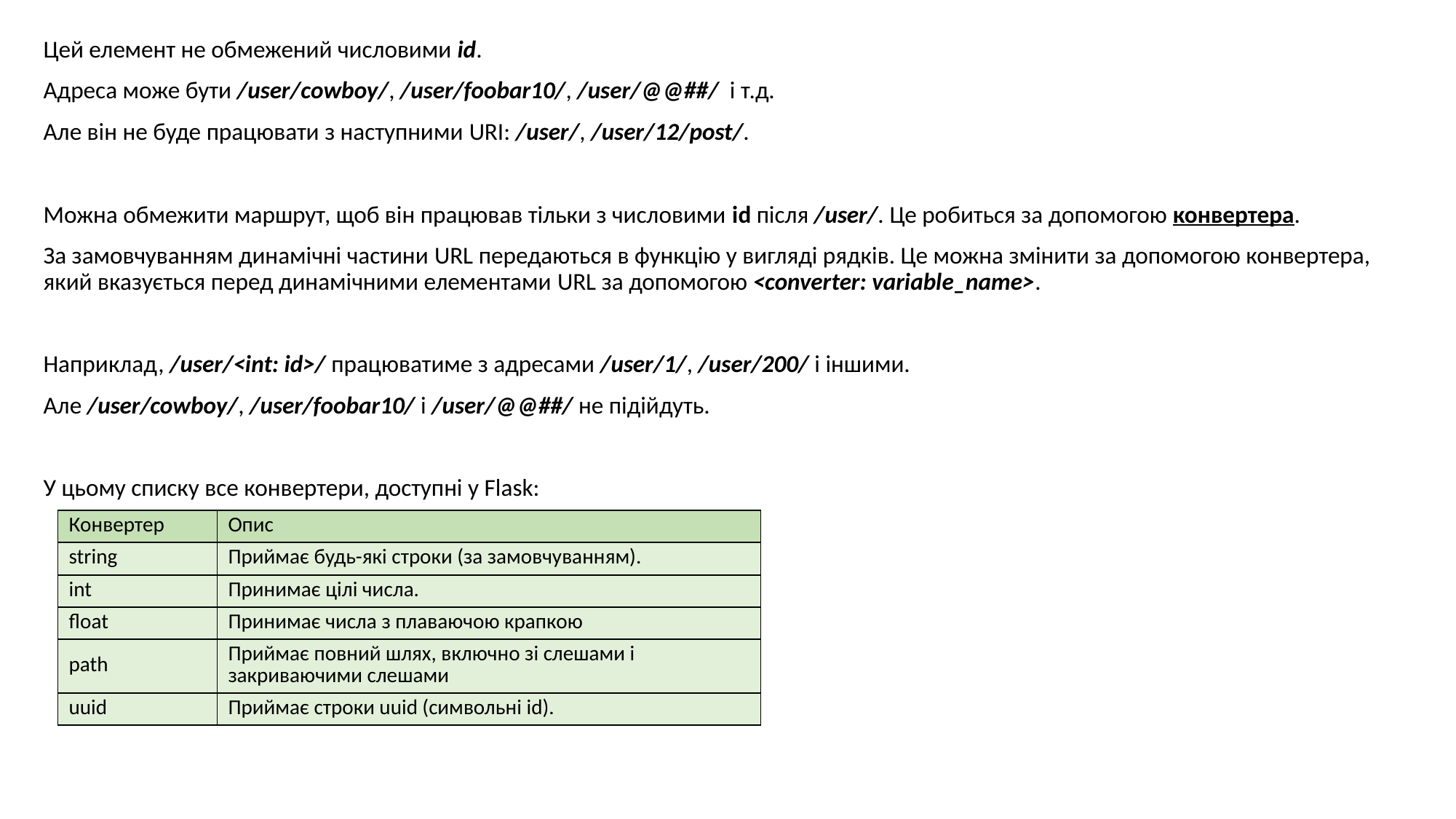

Цей елемент не обмежений числовими id.
Адреса може бути /user/сowboy/, /user/foobar10/, /user/@@##/  і т.д.
Але він не буде працювати з наступними URI: /user/, /user/12/post/.

Можна обмежити маршрут, щоб він працював тільки з числовими id після /user/. Це робиться за допомогою конвертера.
За замовчуванням динамічні частини URL передаються в функцію у вигляді рядків. Це можна змінити за допомогою конвертера, який вказується перед динамічними елементами URL за допомогою <converter: variable_name>.

Наприклад, /user/<int: id>/ працюватиме з адресами /user/1/, /user/200/ і іншими.
Але /user/cowboy/, /user/foobar10/ і /user/@@##/ не підійдуть.

У цьому списку все конвертери, доступні у Flask:
| Конвертер | Опис |
| --- | --- |
| string | Приймає будь-які строки (за замовчуванням). |
| int | Принимає цілі числа. |
| float | Принимає числа з плаваючою крапкою |
| path | Приймає повний шлях, включно зі слешами і закриваючими слешами |
| uuid | Приймає строки uuid (символьні id). |